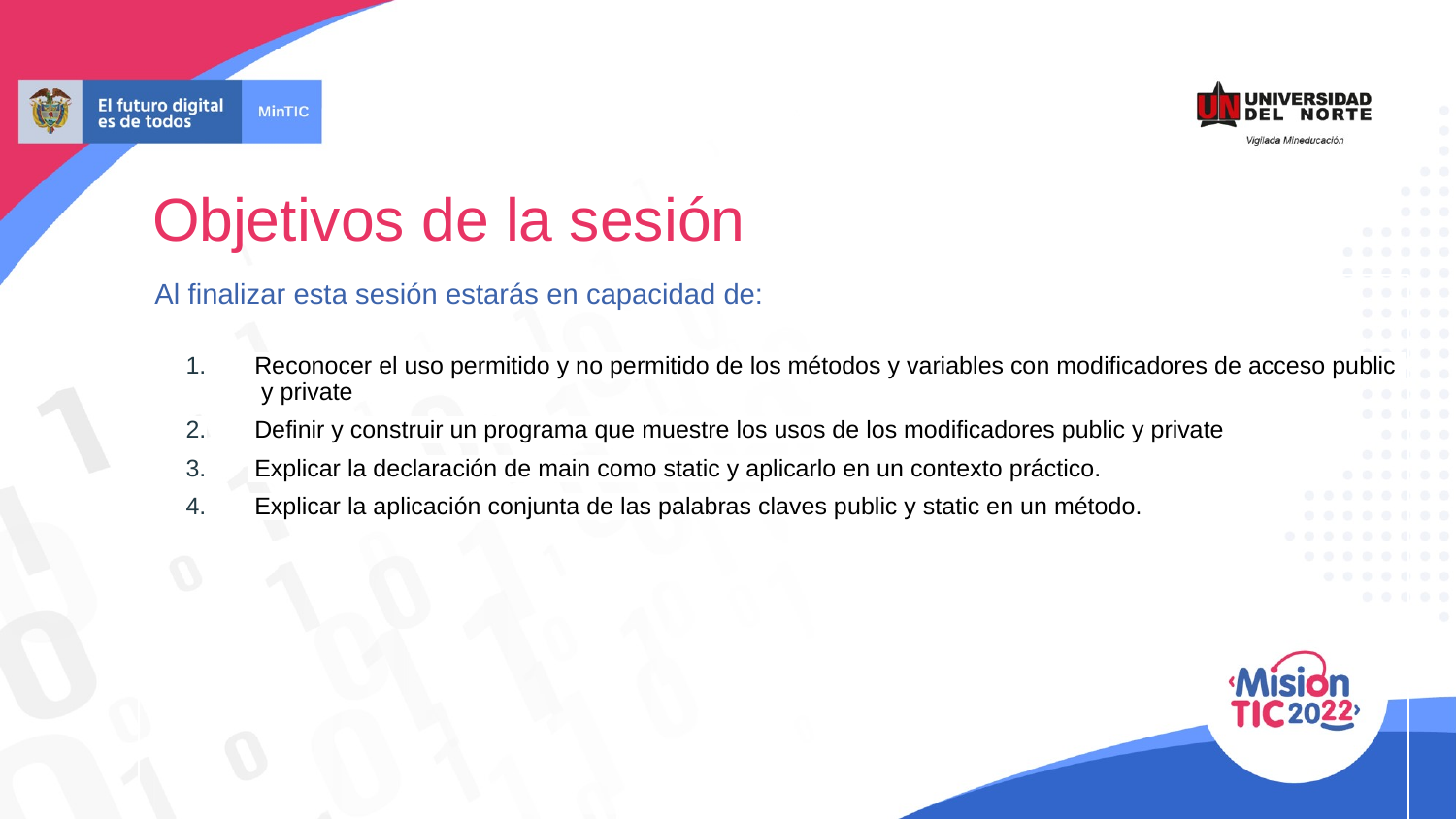

# Objetivos de la sesión
  Al finalizar esta sesión estarás en capacidad de:

 Reconocer el uso permitido y no permitido de los métodos y variables con modificadores de acceso public    y private
 Definir y construir un programa que muestre los usos de los modificadores public y private
 Explicar la declaración de main como static y aplicarlo en un contexto práctico.
 Explicar la aplicación conjunta de las palabras claves public y static en un método.